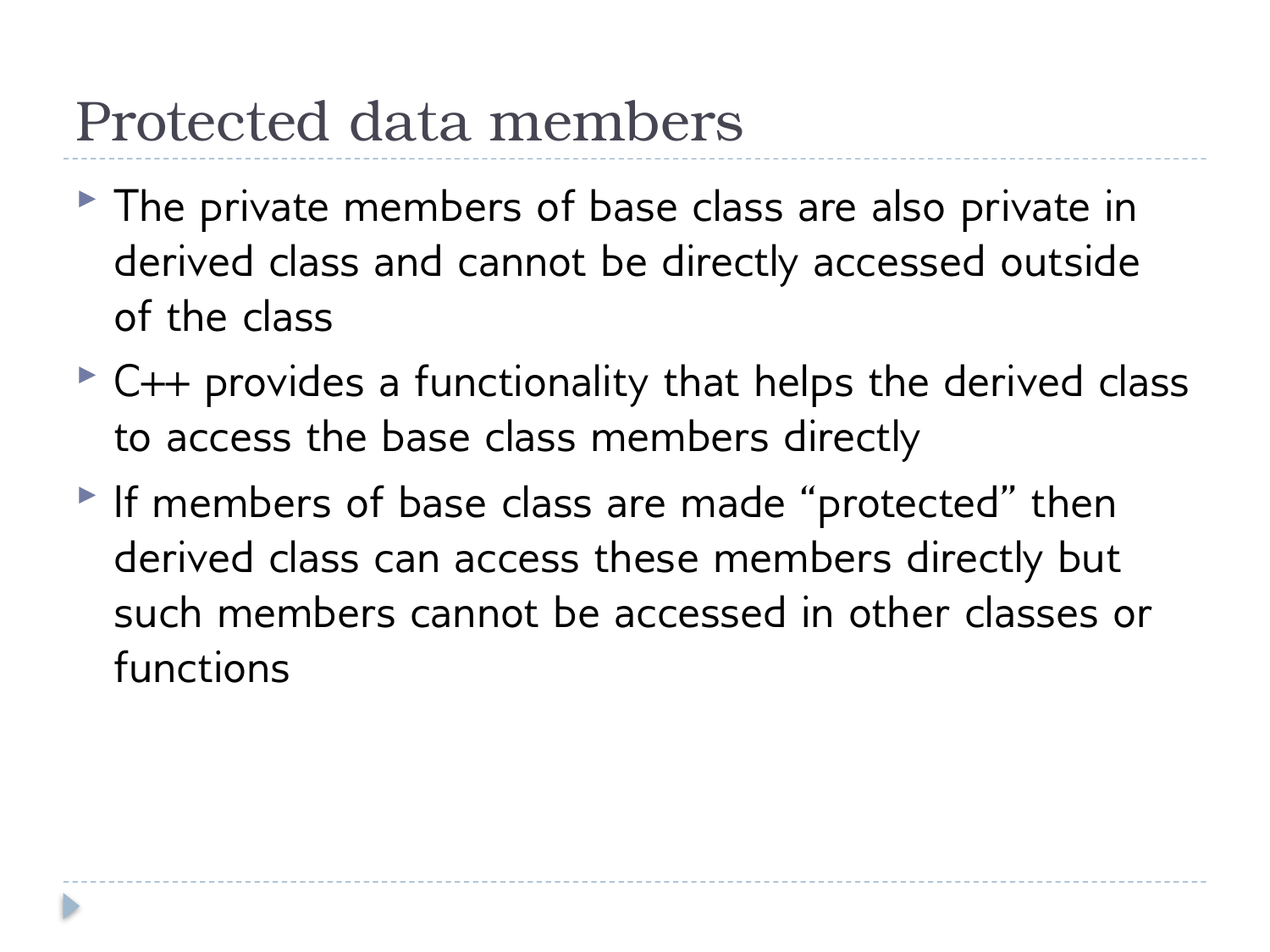

# Protected data members
The private members of base class are also private in derived class and cannot be directly accessed outside of the class
C++ provides a functionality that helps the derived class to access the base class members directly
If members of base class are made “protected” then derived class can access these members directly but such members cannot be accessed in other classes or functions